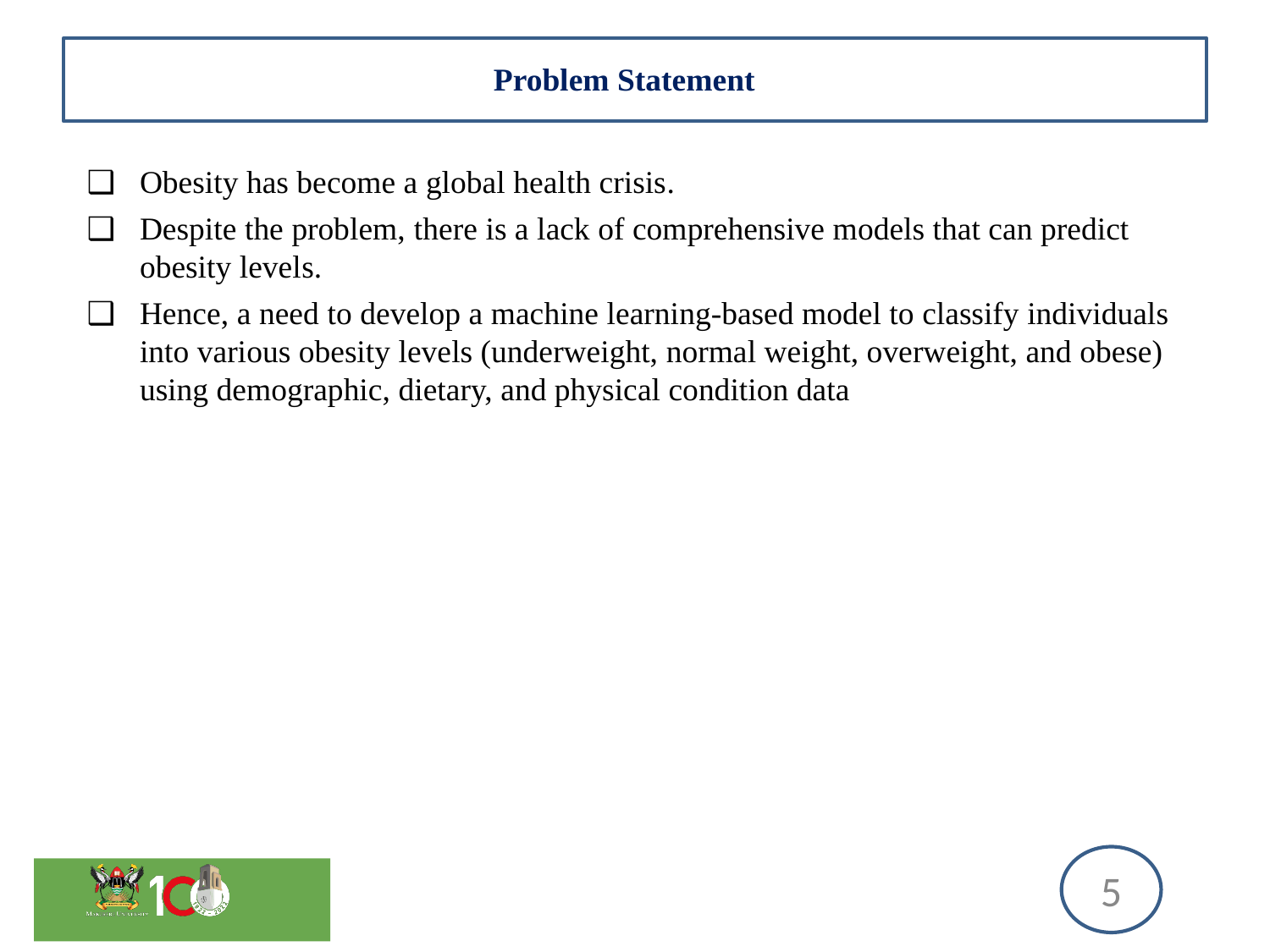

# Problem Statement
Obesity has become a global health crisis.
Despite the problem, there is a lack of comprehensive models that can predict obesity levels.
Hence, a need to develop a machine learning-based model to classify individuals into various obesity levels (underweight, normal weight, overweight, and obese) using demographic, dietary, and physical condition data